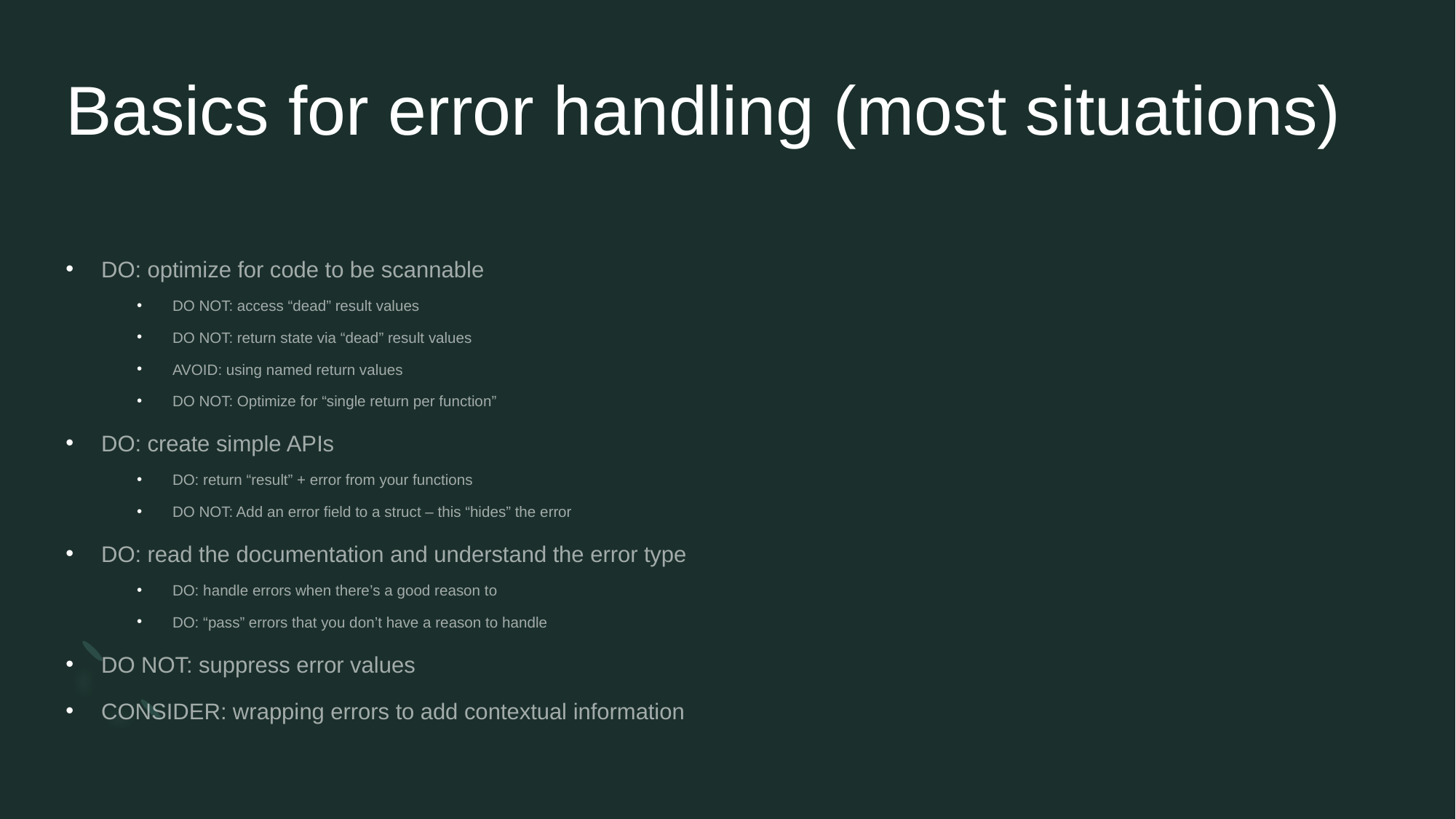

# Basics for error handling (most situations)
DO: optimize for code to be scannable
DO NOT: access “dead” result values
DO NOT: return state via “dead” result values
AVOID: using named return values
DO NOT: Optimize for “single return per function”
DO: create simple APIs
DO: return “result” + error from your functions
DO NOT: Add an error field to a struct – this “hides” the error
DO: read the documentation and understand the error type
DO: handle errors when there’s a good reason to
DO: “pass” errors that you don’t have a reason to handle
DO NOT: suppress error values
CONSIDER: wrapping errors to add contextual information